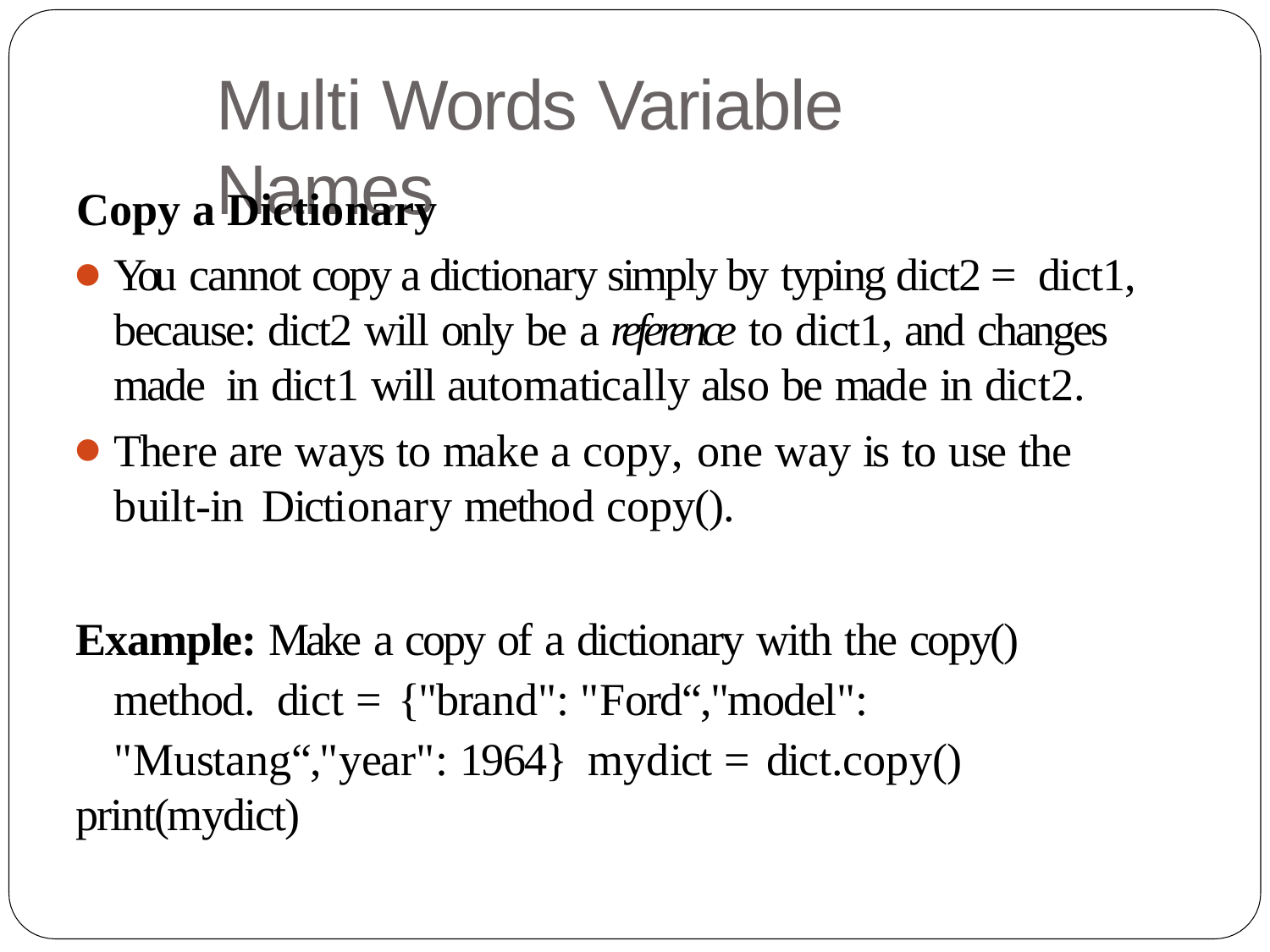

# Multi Words Variable Names
Copy a Dictionary
You cannot copy a dictionary simply by typing dict2 = dict1,  because: dict2 will only be a reference to dict1, and changes made  in dict1 will automatically also be made in dict2.
There are ways to make a copy, one way is to use the built-in  Dictionary method copy().

Example: Make a copy of a dictionary with the copy() method.  dict = {"brand": "Ford“,"model": "Mustang“,"year": 1964}  mydict = dict.copy()
print(mydict)